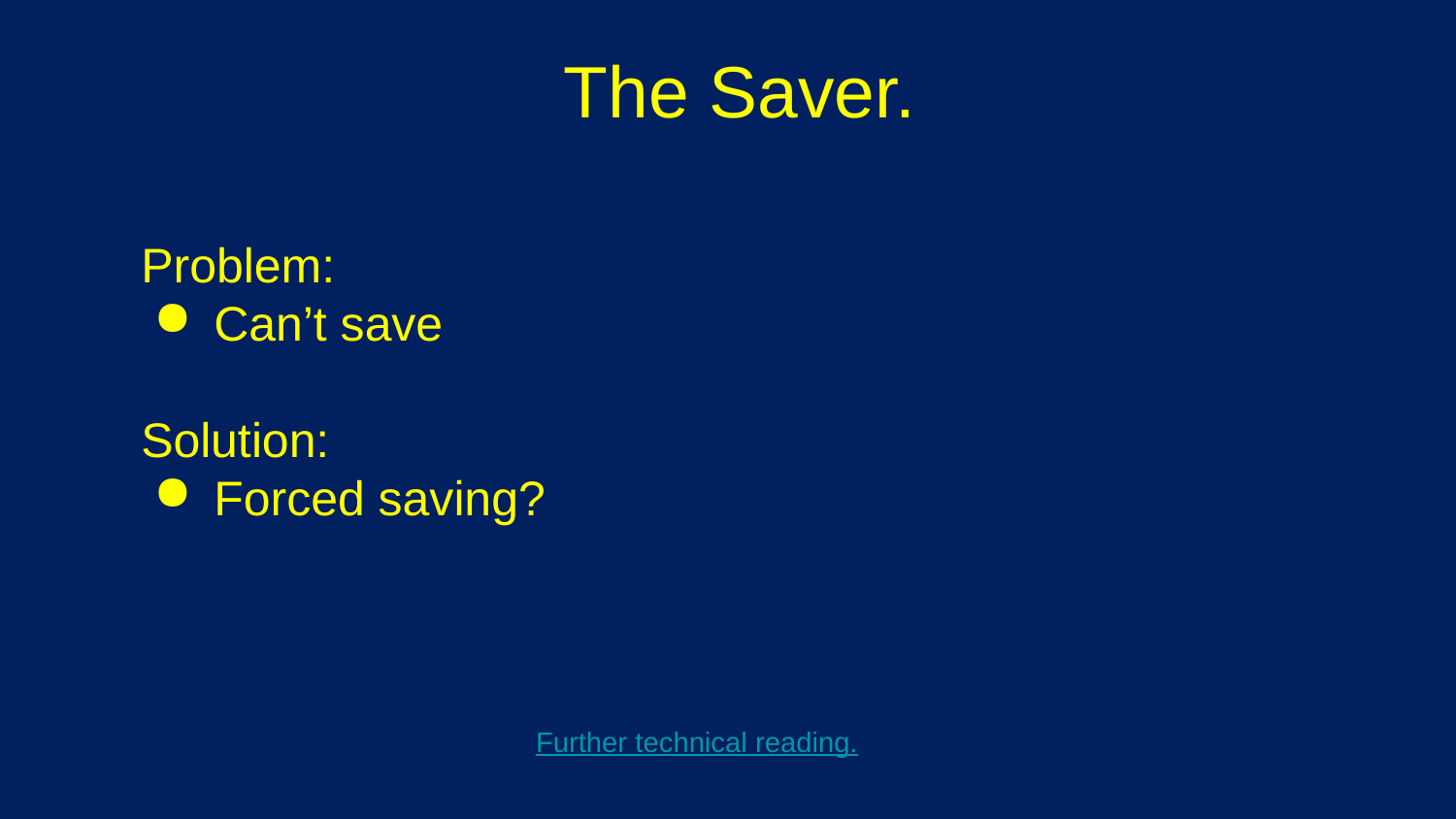

# The Saver.
Problem:
Can’t save

Solution:
Forced saving?
Further technical reading.